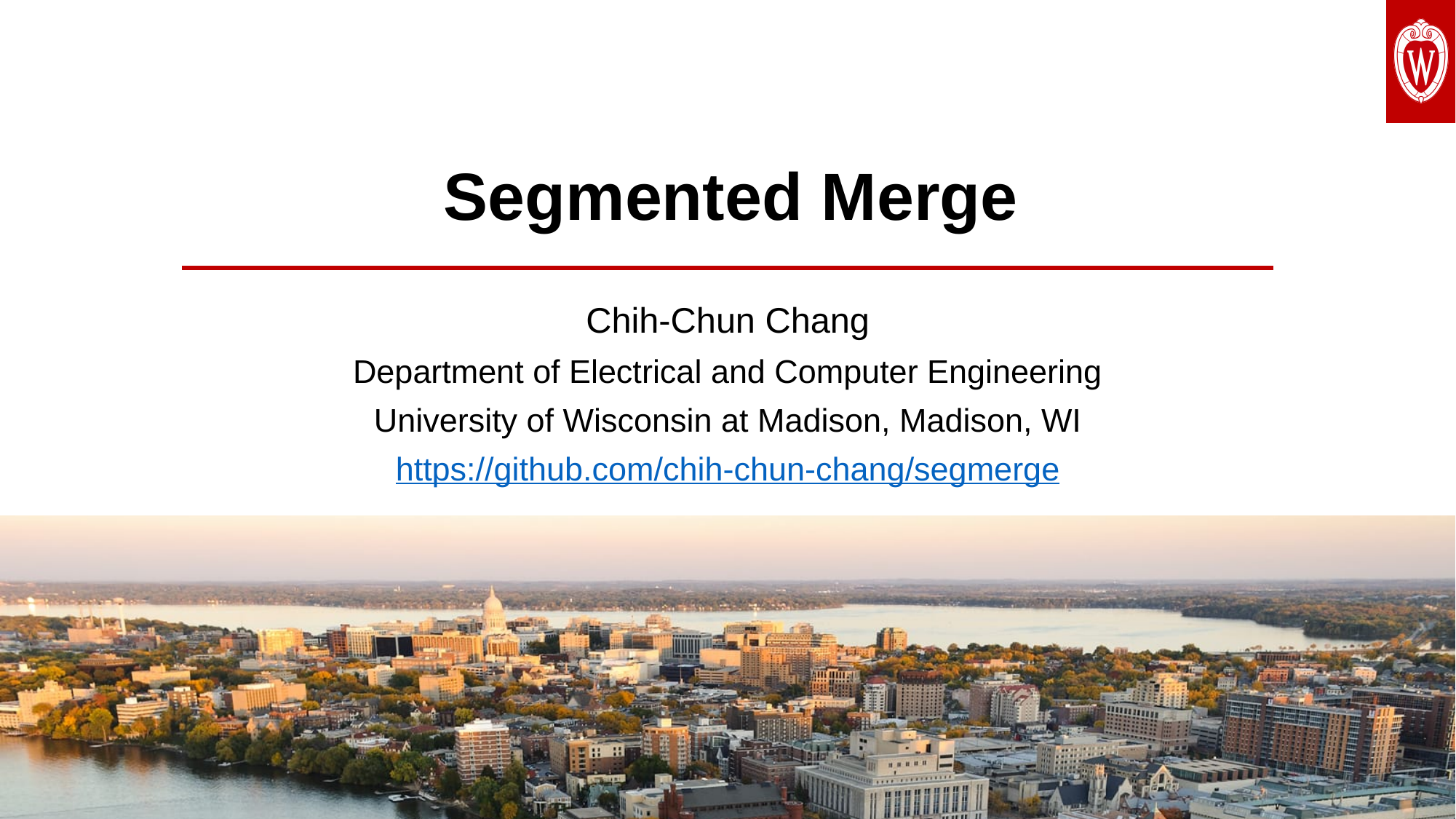

# Segmented Merge
Chih-Chun Chang
Department of Electrical and Computer Engineering
University of Wisconsin at Madison, Madison, WI
https://github.com/chih-chun-chang/segmerge